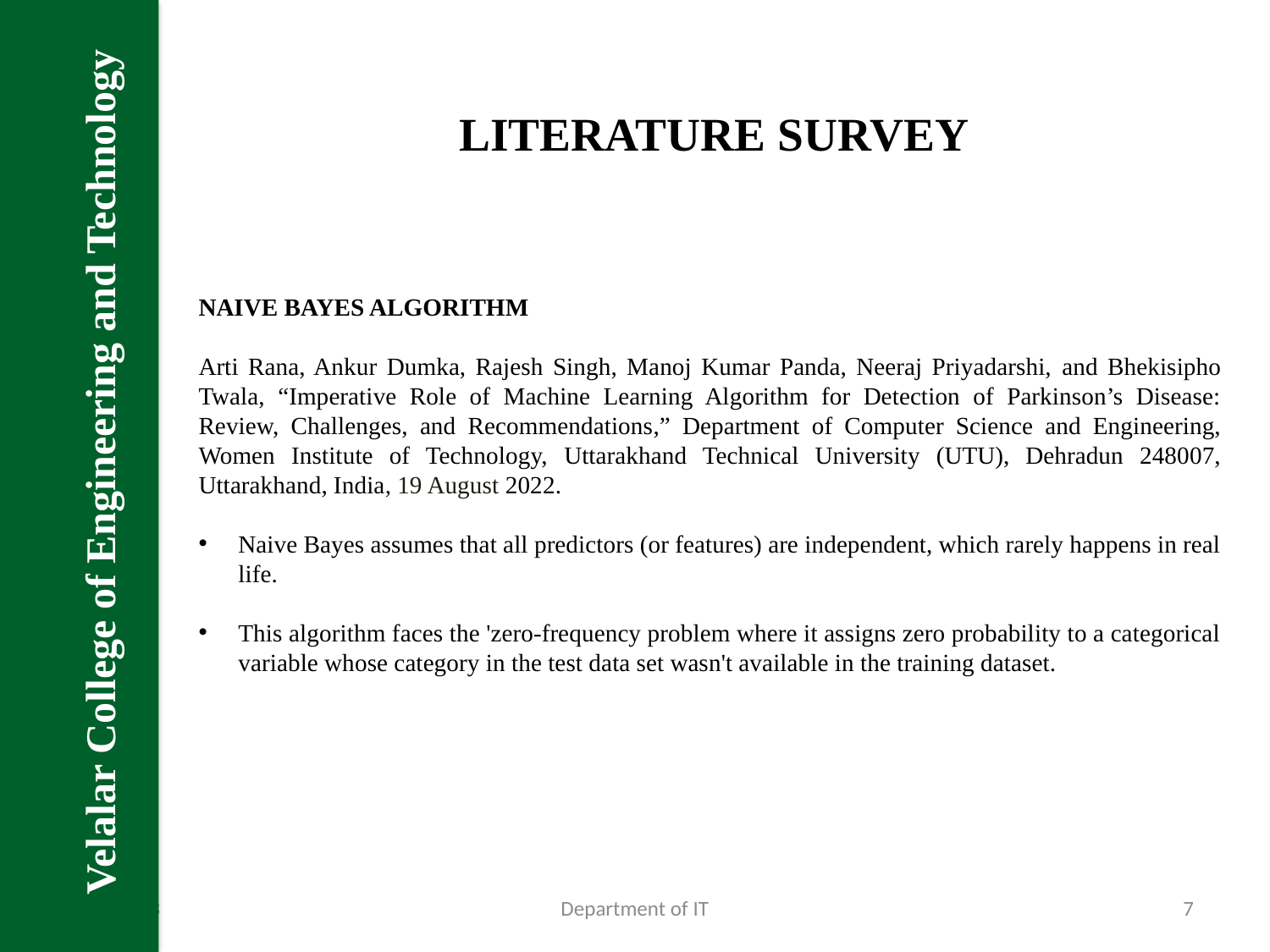

Velalar College of Engineering and Technology
LITERATURE SURVEY

NAIVE BAYES ALGORITHM

Arti Rana, Ankur Dumka, Rajesh Singh, Manoj Kumar Panda, Neeraj Priyadarshi, and Bhekisipho Twala, “Imperative Role of Machine Learning Algorithm for Detection of Parkinson’s Disease: Review, Challenges, and Recommendations,” Department of Computer Science and Engineering, Women Institute of Technology, Uttarakhand Technical University (UTU), Dehradun 248007, Uttarakhand, India, 19 August 2022.

Naive Bayes assumes that all predictors (or features) are independent, which rarely happens in real life.

This algorithm faces the 'zero-frequency problem where it assigns zero probability to a categorical variable whose category in the test data set wasn't available in the training dataset.

23-Jan-23
Department of IT
7